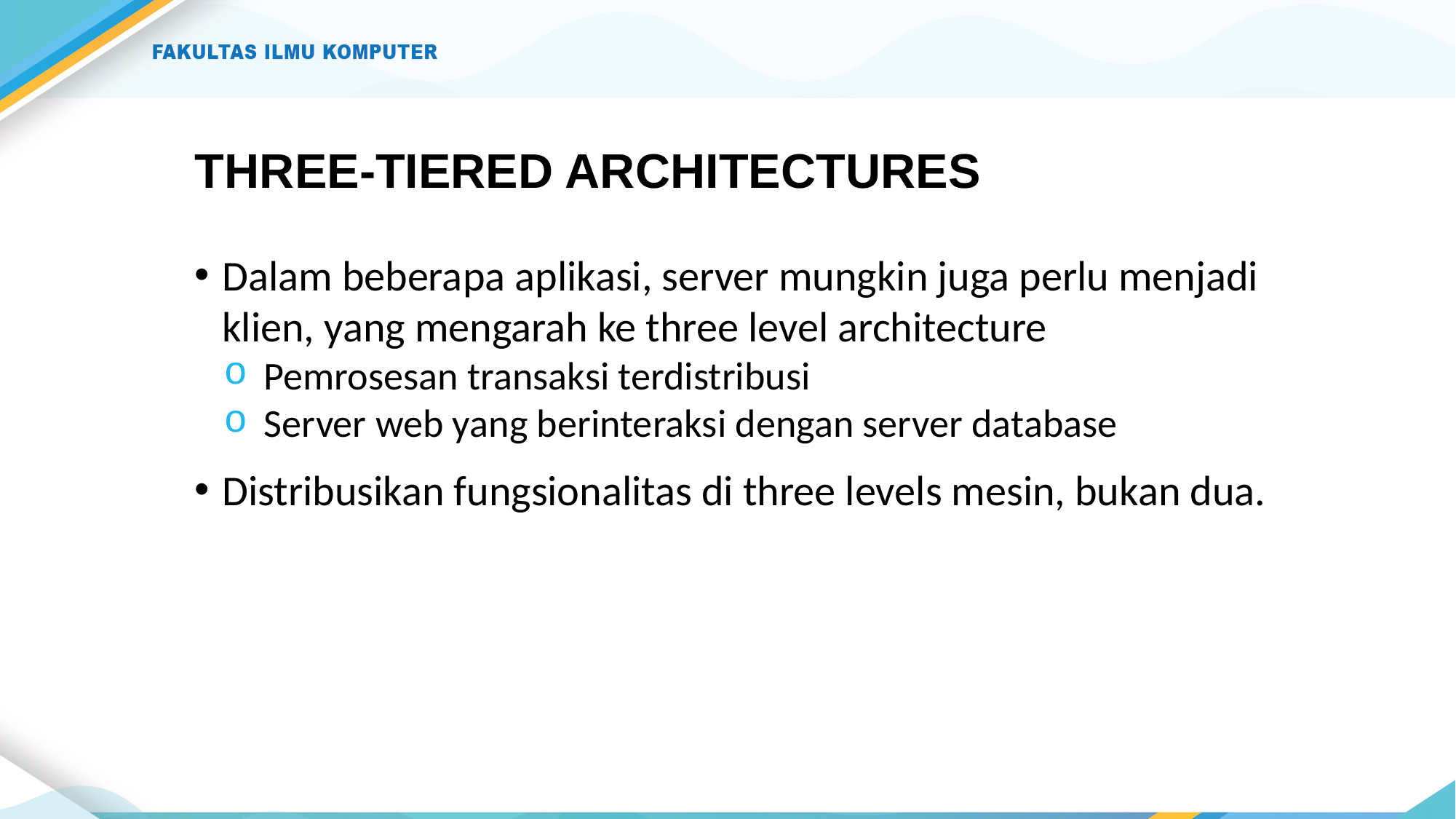

# THREE-TIERED ARCHITECTURES
Dalam beberapa aplikasi, server mungkin juga perlu menjadi klien, yang mengarah ke three level architecture
Pemrosesan transaksi terdistribusi
Server web yang berinteraksi dengan server database
Distribusikan fungsionalitas di three levels mesin, bukan dua.